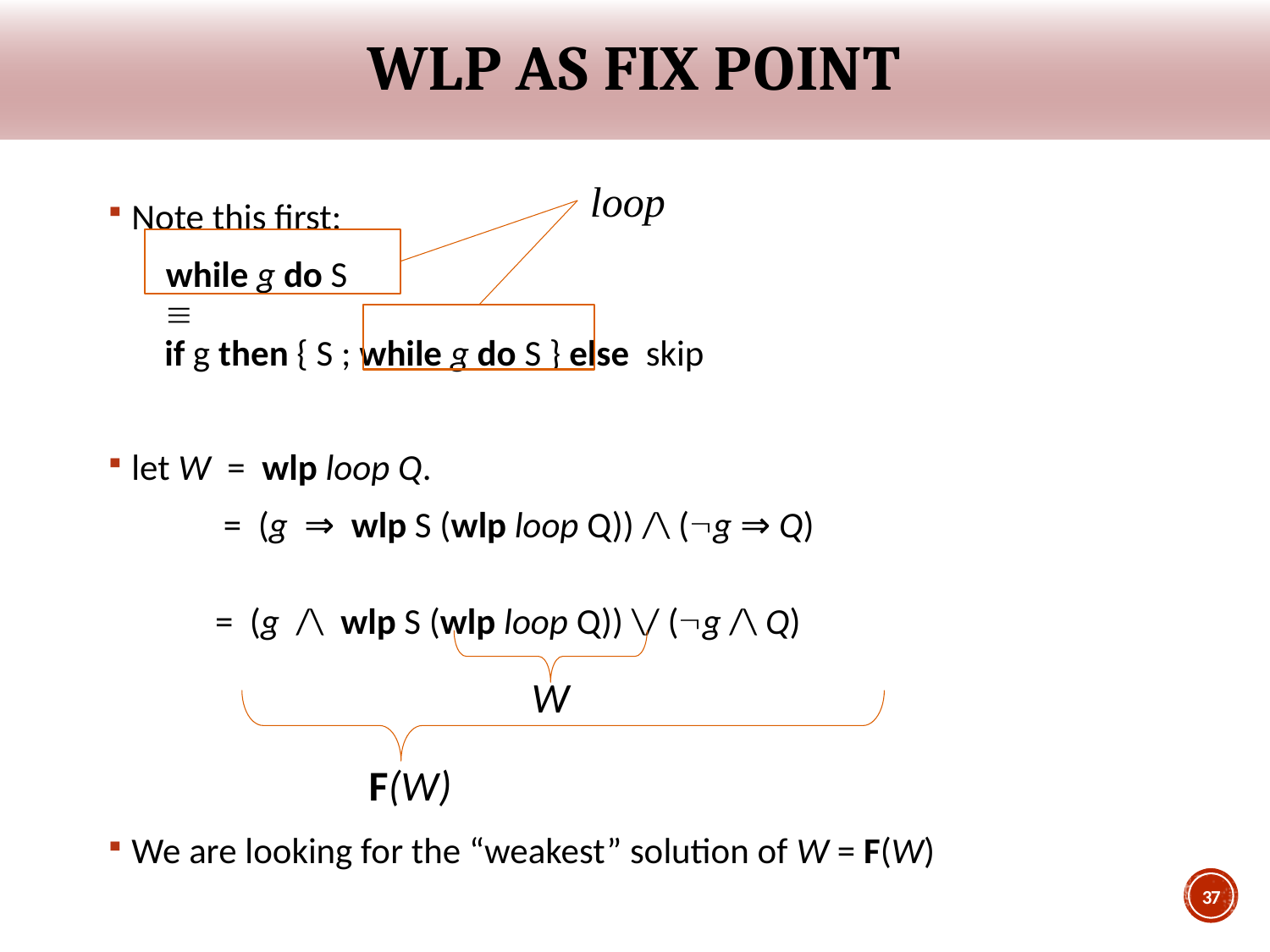

# wlp as fix point
loop
Note this first:
       while g do S
    ≡
    if g then { S ; while g do S } else  skip

let W  =  wlp loop Q.
              =  (g  ⇒  wlp S (wlp loop Q)) /\ (¬g ⇒ Q)
             =  (g  /\  wlp S (wlp loop Q)) \/ (¬g /\ Q)

We are looking for the “weakest” solution of W = F(W)

W
F(W)
37